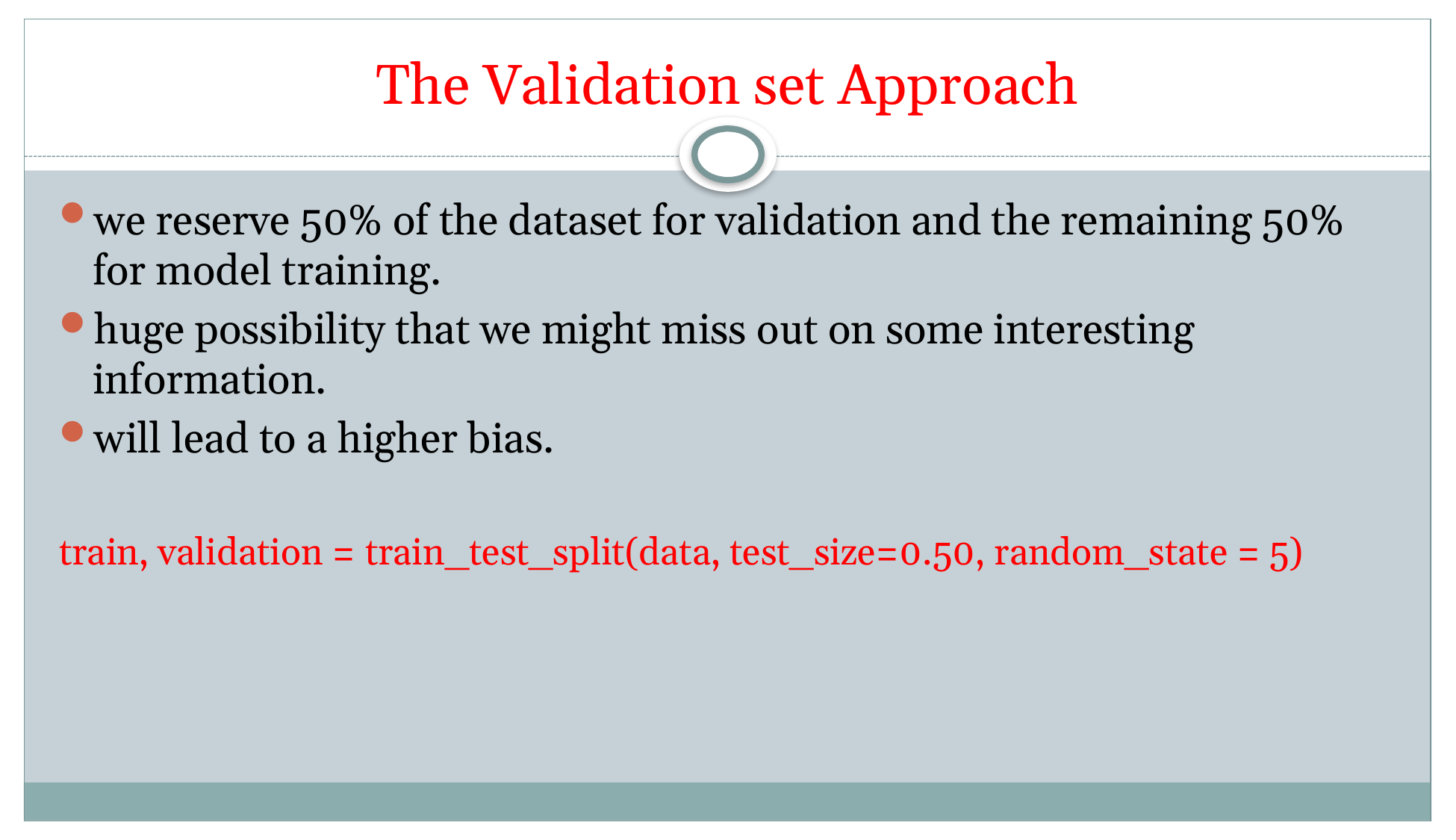

# The Validation set Approach
we reserve 50% of the dataset for validation and the remaining 50% for model training.
huge possibility that we might miss out on some interesting information.
will lead to a higher bias.

train, validation = train_test_split(data, test_size=0.50, random_state = 5)